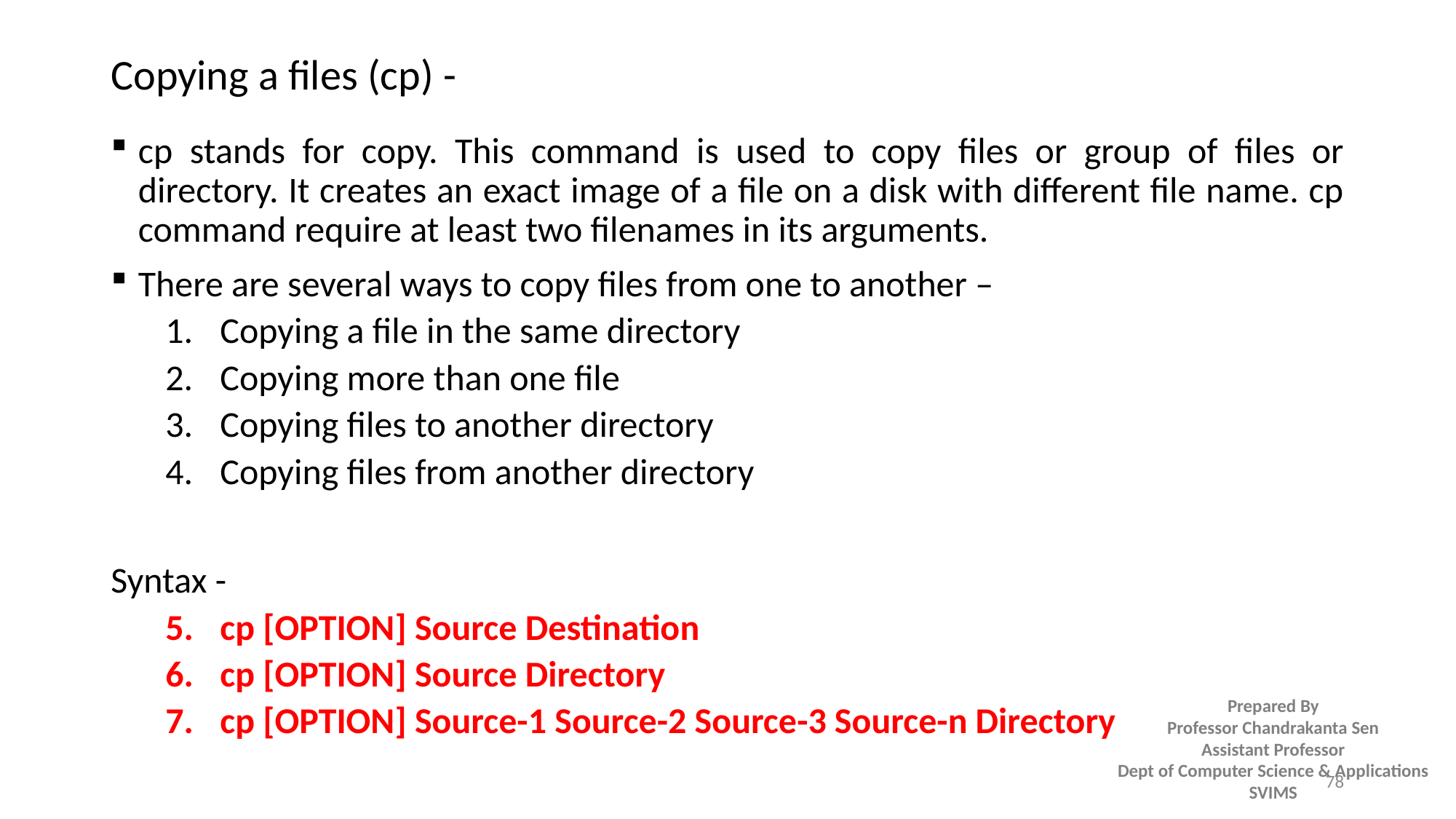

# Copying a files (cp) -
cp stands for copy. This command is used to copy files or group of files or directory. It creates an exact image of a file on a disk with different file name. cp command require at least two filenames in its arguments.
There are several ways to copy files from one to another –
Copying a file in the same directory
Copying more than one file
Copying files to another directory
Copying files from another directory

Syntax -
cp [OPTION] Source Destination
cp [OPTION] Source Directory
cp [OPTION] Source-1 Source-2 Source-3 Source-n Directory
78